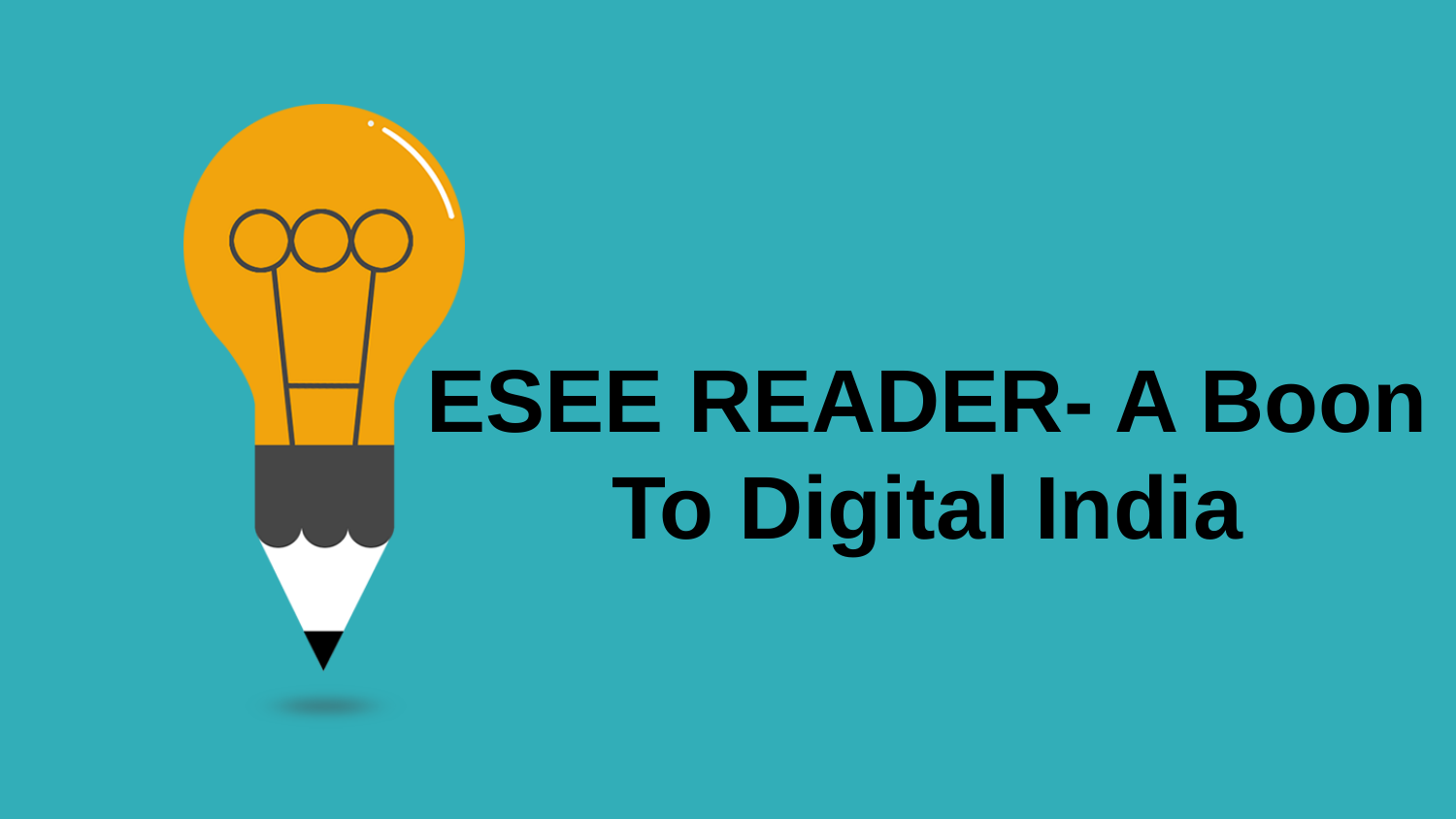

ESEE READER- A Boon To Digital India